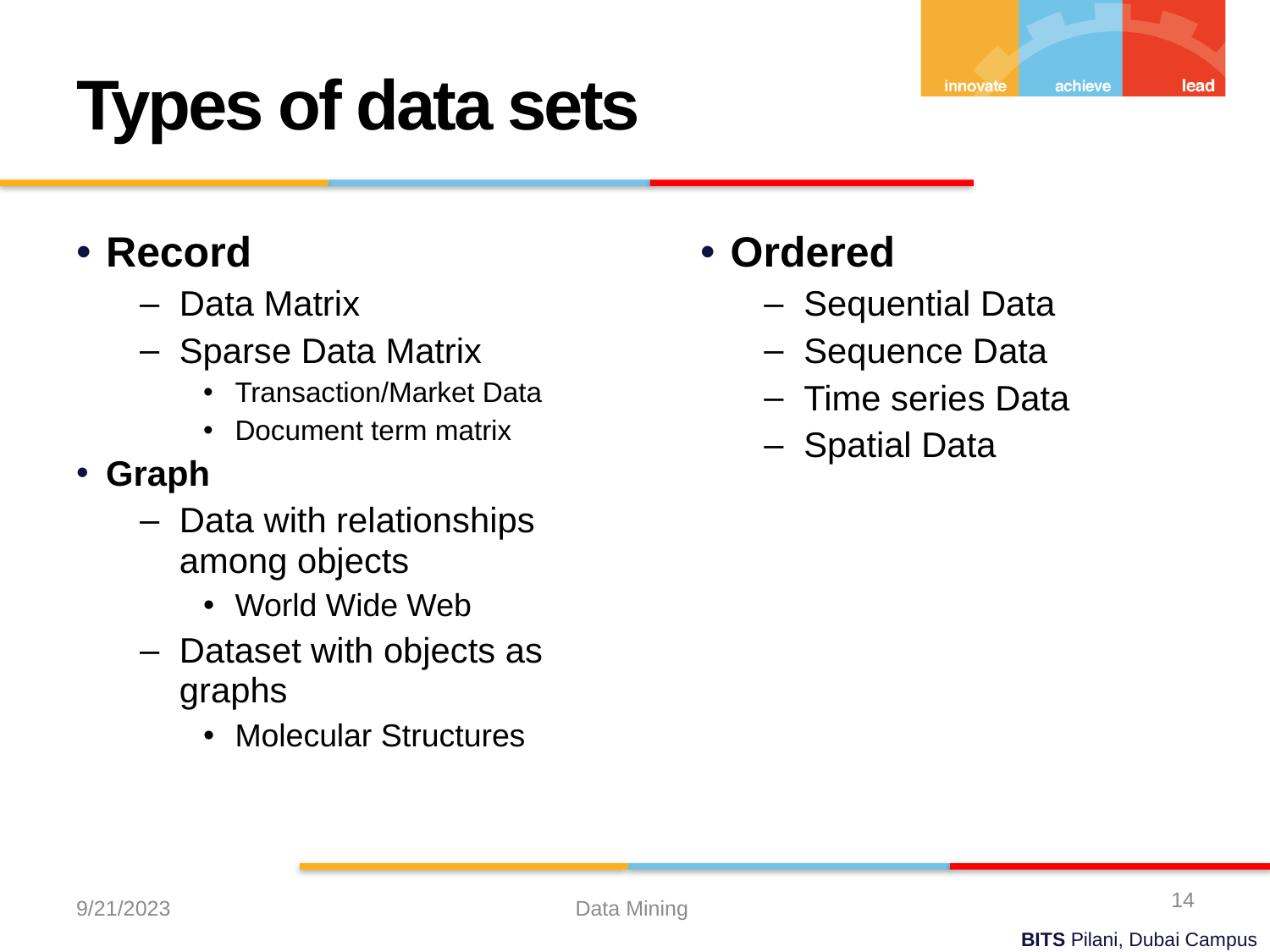

Types of data sets
Record
Data Matrix
Sparse Data Matrix
Transaction/Market Data
Document term matrix
Graph
Data with relationships among objects
World Wide Web
Dataset with objects as graphs
Molecular Structures

Ordered
Sequential Data
Sequence Data
Time series Data
Spatial Data

14
9/21/2023
Data Mining